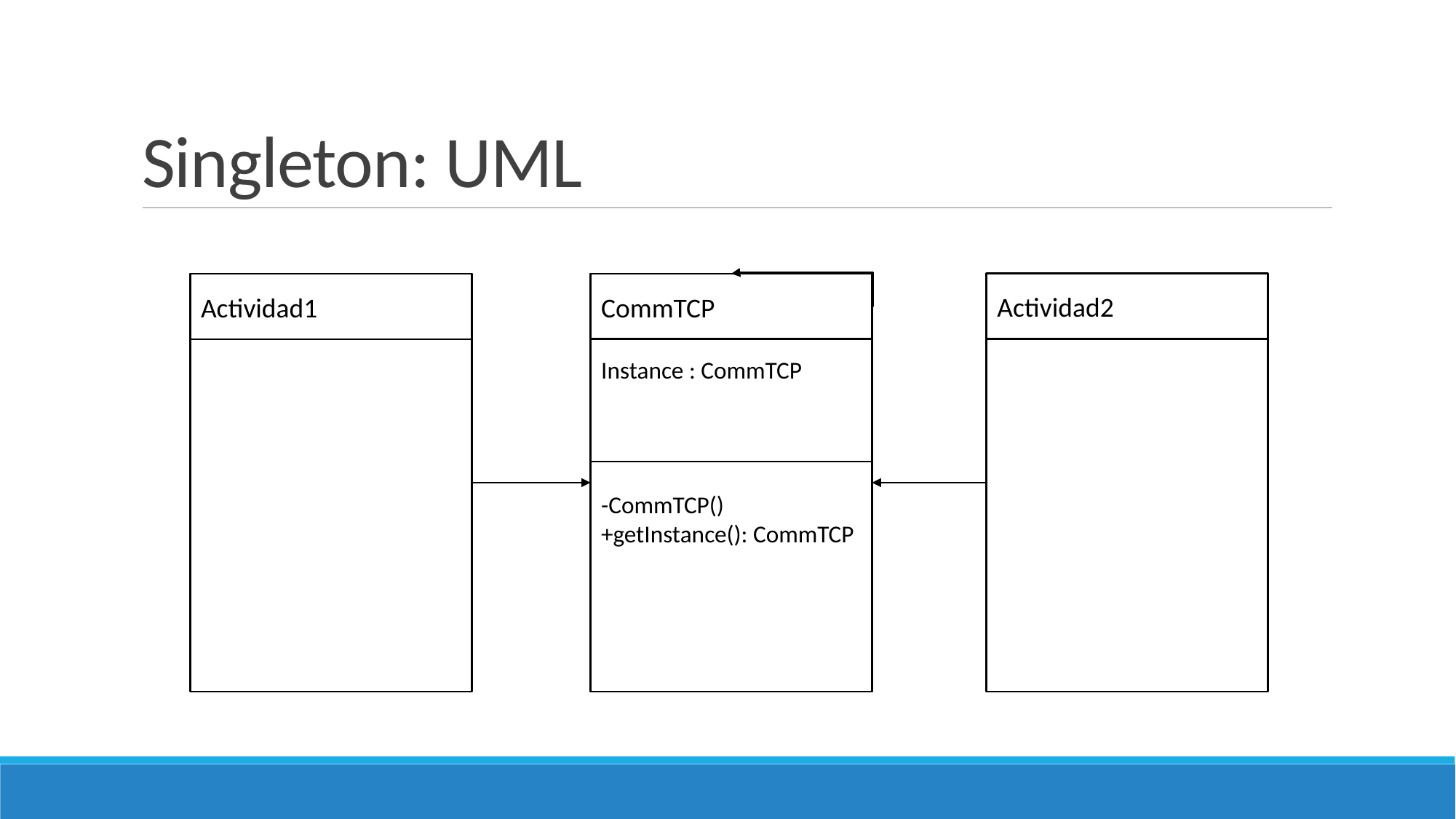

# Singleton: UML
Actividad2

Actividad1

CommTCP

Instance : CommTCP

-CommTCP()
+getInstance(): CommTCP